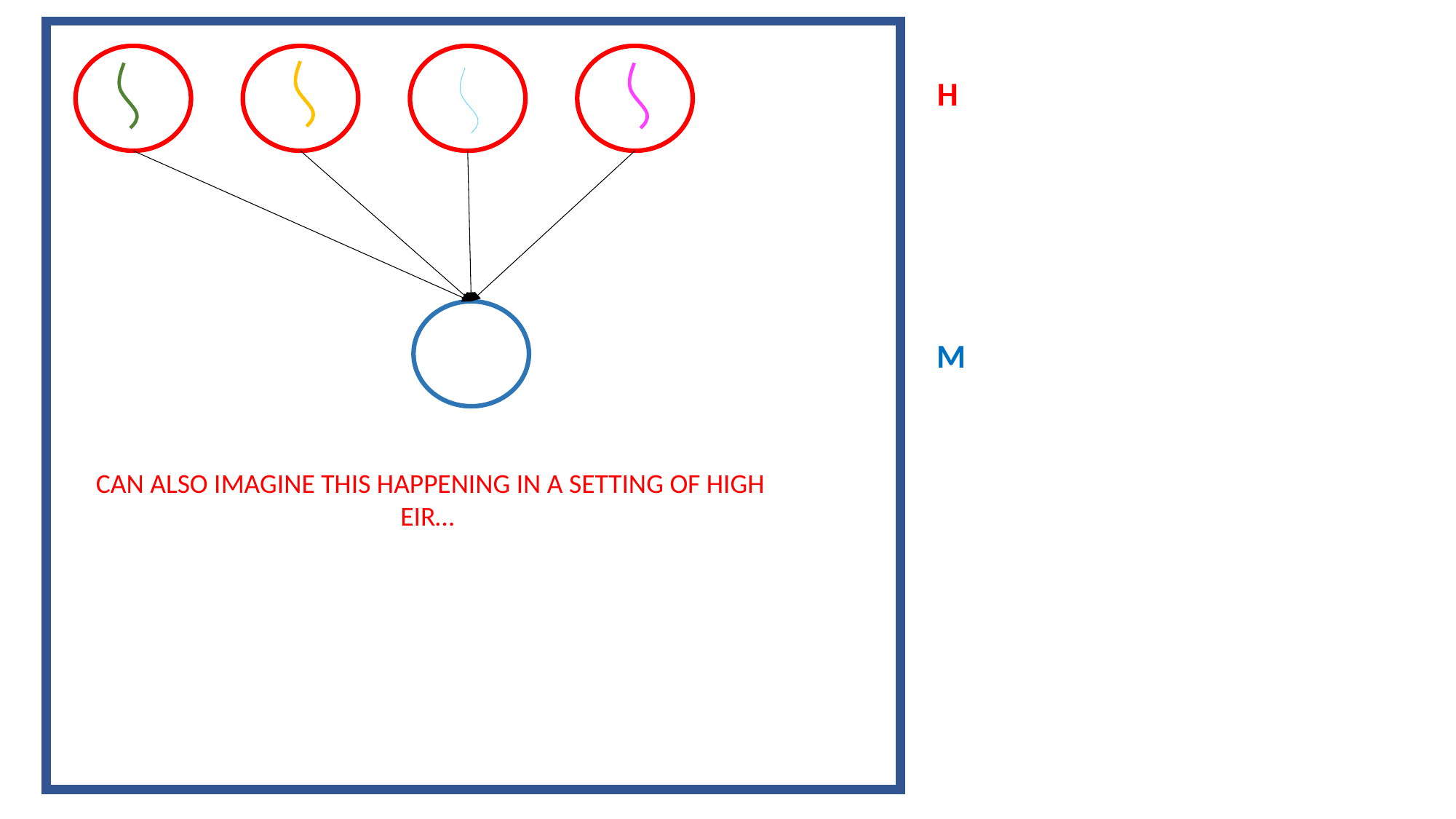

H

M
CAN ALSO IMAGINE THIS HAPPENING IN A SETTING OF HIGH EIR…